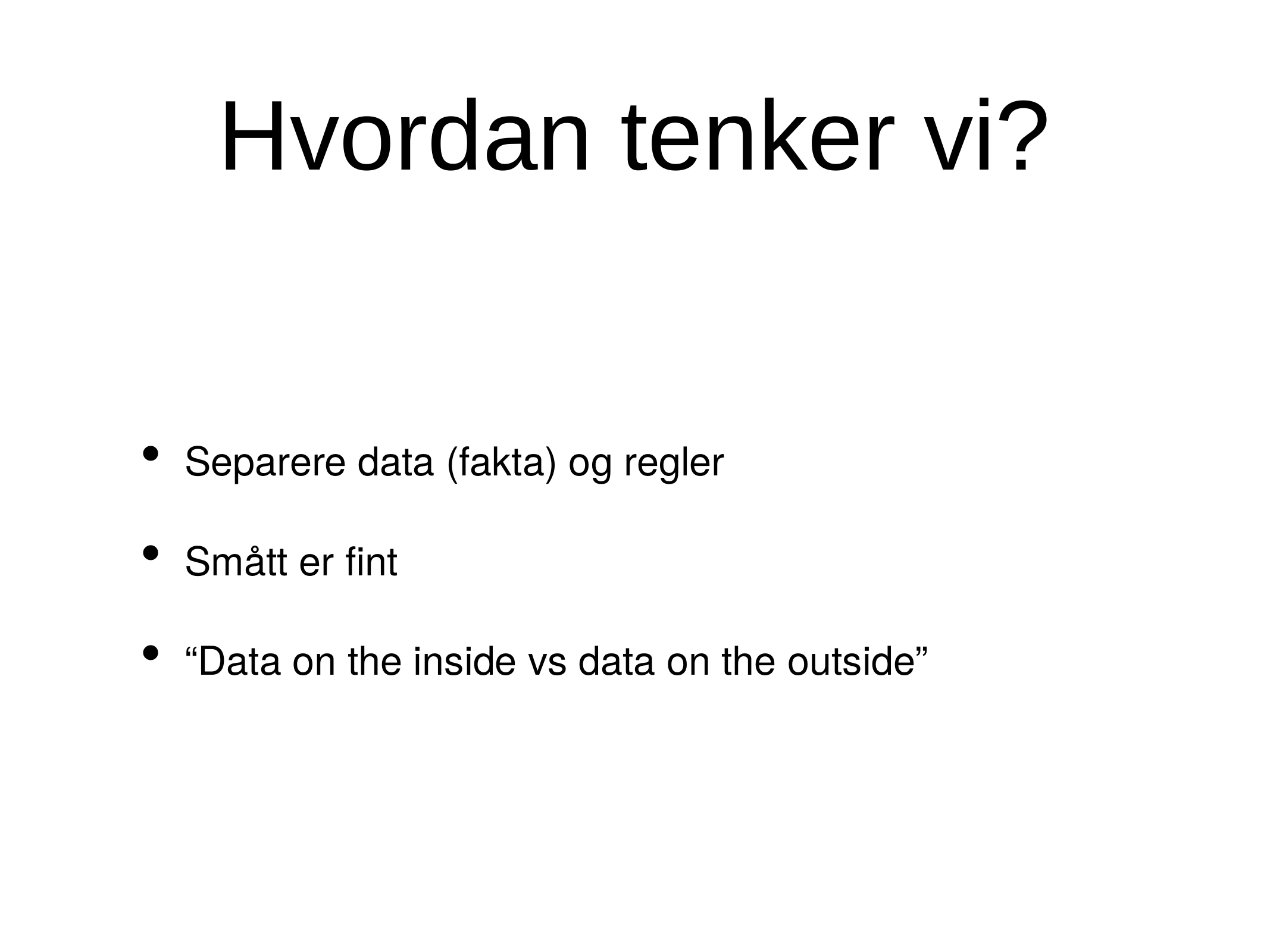

# Hvordan tenker vi?
Separere data (fakta) og regler
Smått er fint
“Data on the inside vs data on the outside”